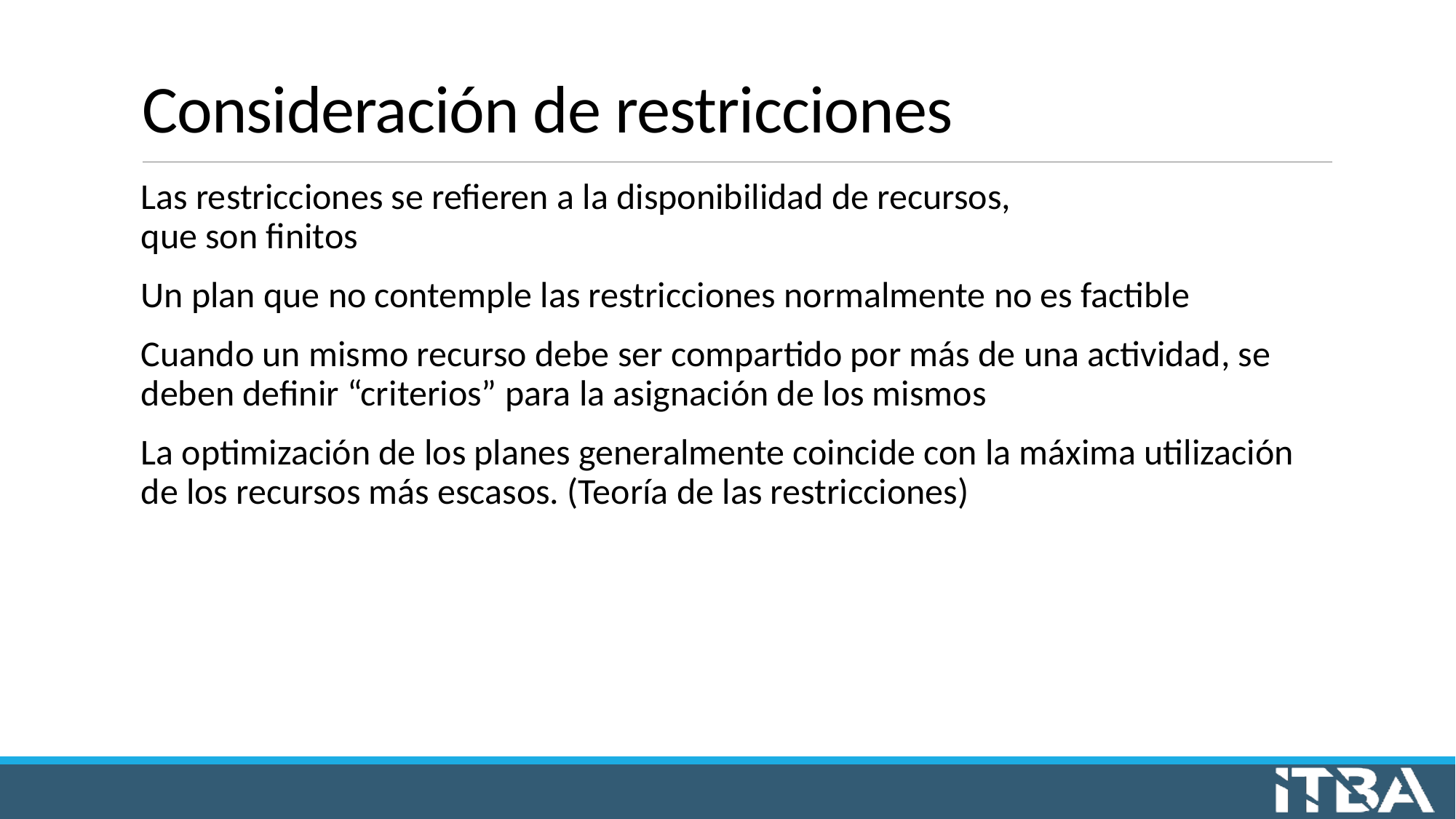

# Consideración de restricciones
Las restricciones se refieren a la disponibilidad de recursos,
que son finitos
Un plan que no contemple las restricciones normalmente no es factible
Cuando un mismo recurso debe ser compartido por más de una actividad, se deben definir “criterios” para la asignación de los mismos
La optimización de los planes generalmente coincide con la máxima utilización de los recursos más escasos. (Teoría de las restricciones)